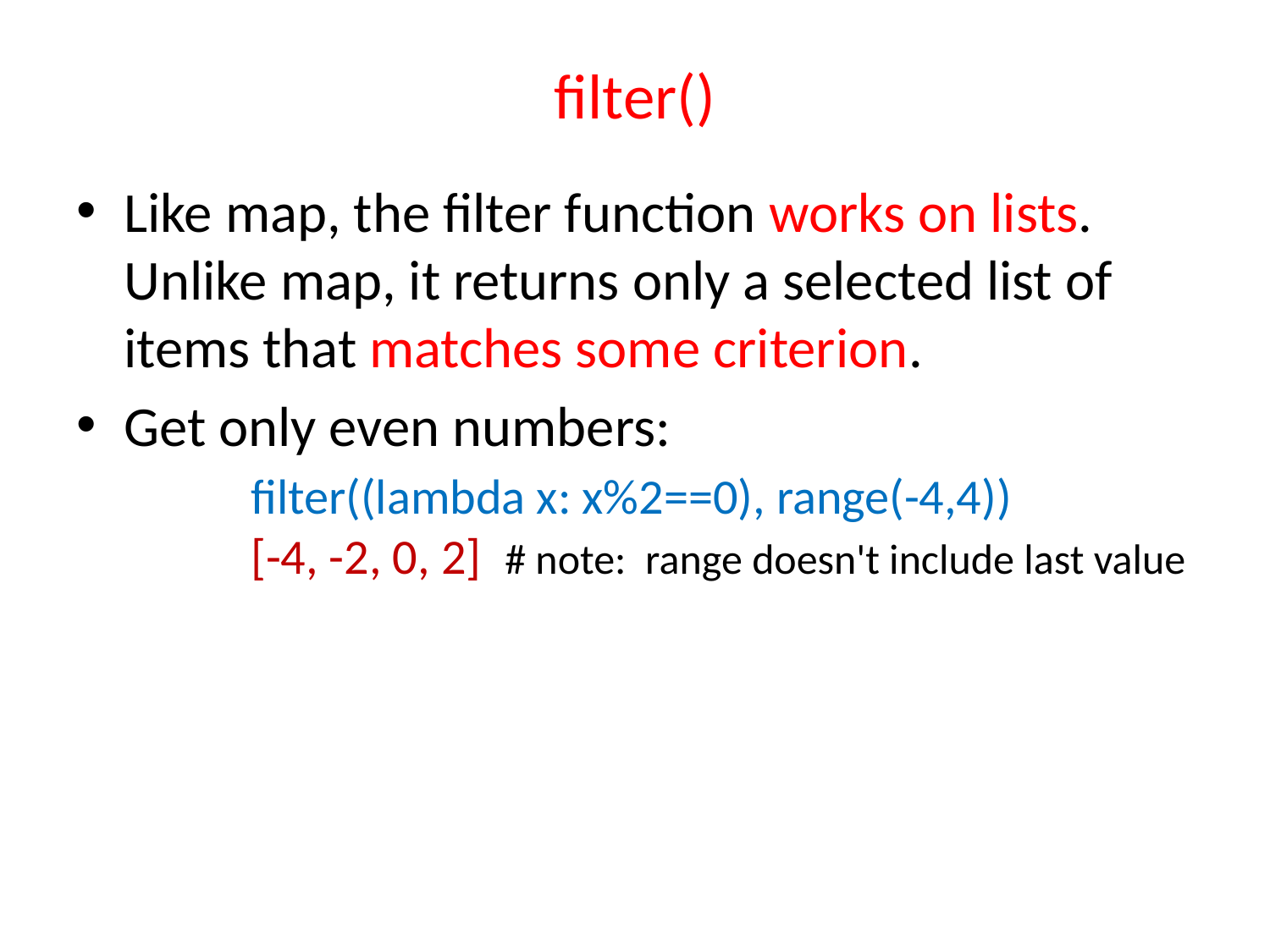

# filter()
Like map, the filter function works on lists.  Unlike map, it returns only a selected list of items that matches some criterion.
Get only even numbers:
	filter((lambda x: x%2==0), range(-4,4))
	[-4, -2, 0, 2]	# note:  range doesn't include last value